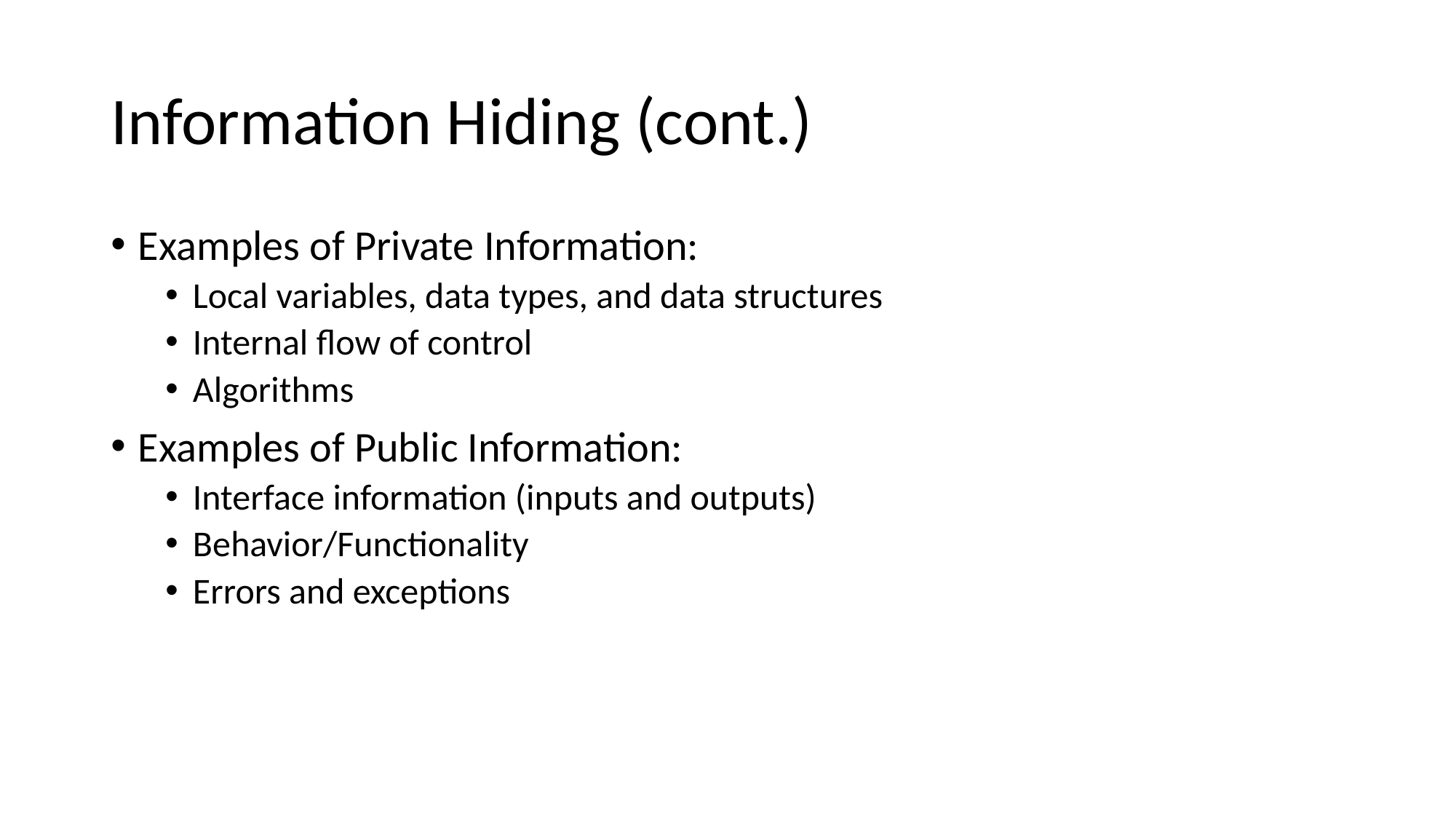

# Information Hiding (cont.)
Examples of Private Information:
Local variables, data types, and data structures
Internal flow of control
Algorithms
Examples of Public Information:
Interface information (inputs and outputs)
Behavior/Functionality
Errors and exceptions